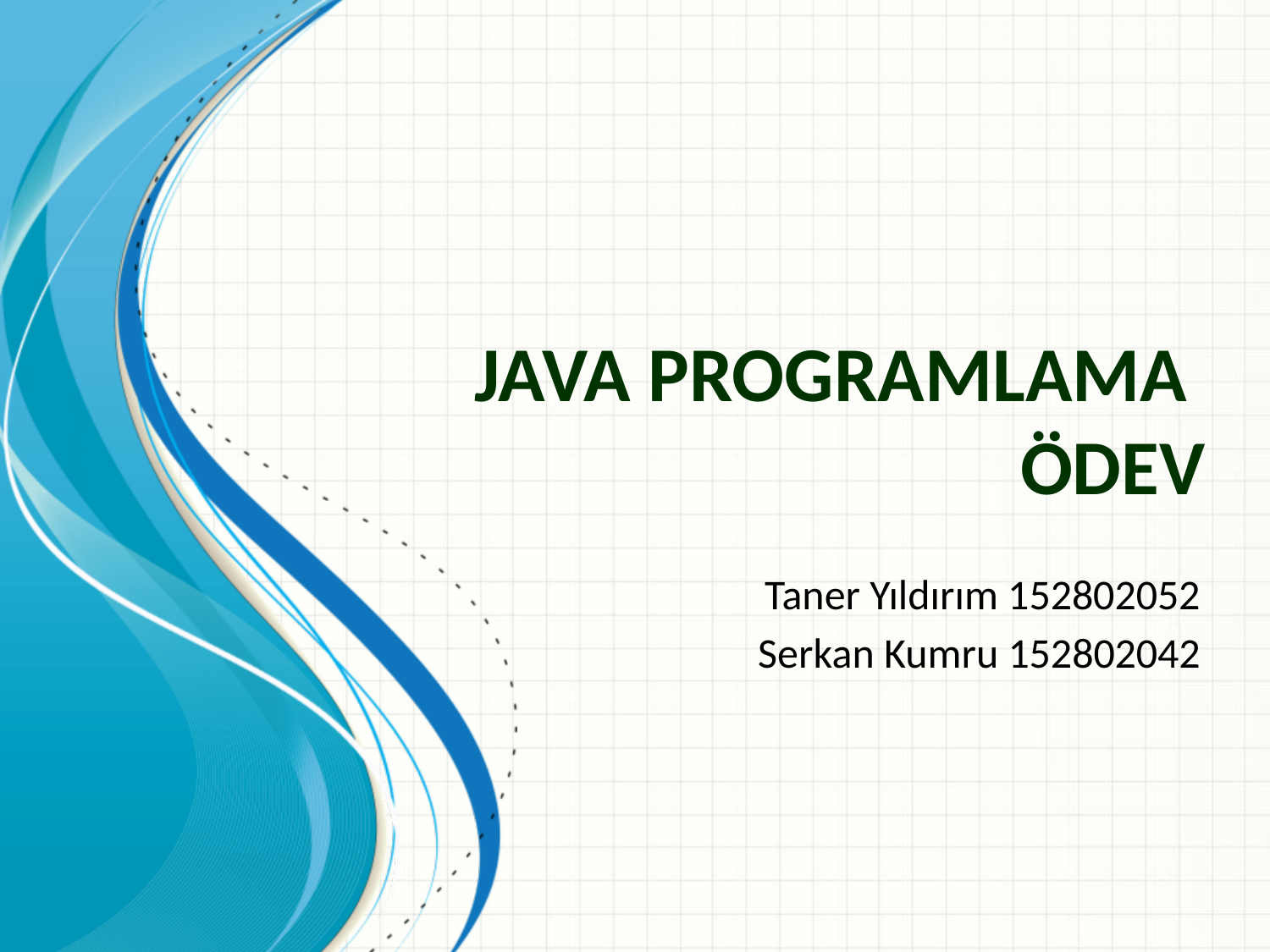

# Java programlama ödev
Taner Yıldırım 152802052
Serkan Kumru 152802042